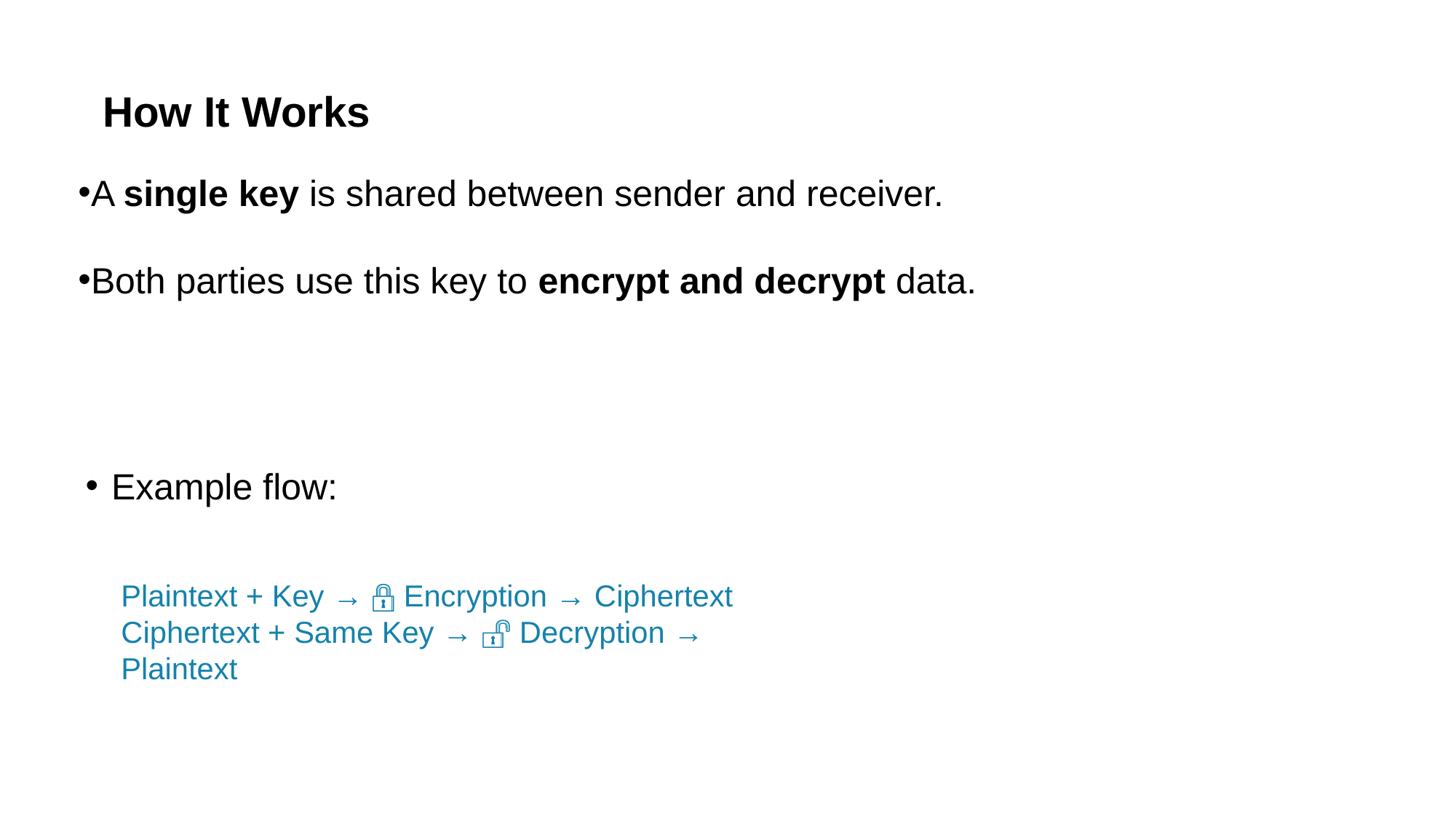

How It Works
A single key is shared between sender and receiver.

Both parties use this key to encrypt and decrypt data.

Example flow:
Plaintext + Key → 🔒 Encryption → Ciphertext
Ciphertext + Same Key → 🔓 Decryption → Plaintext